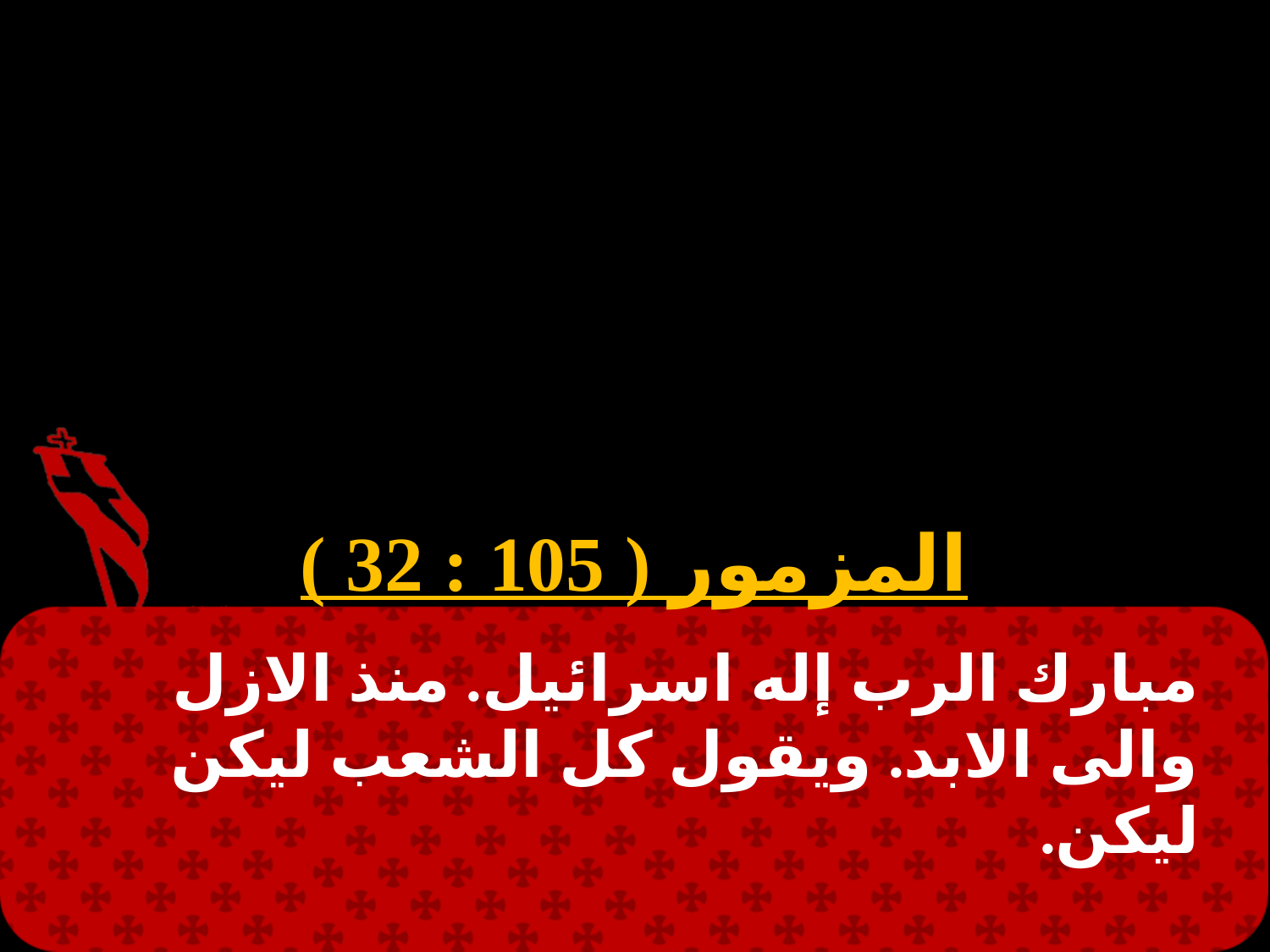

#
المزمور ( 105 : 32 )
مبارك الرب إله اسرائيل. منذ الازل والى الابد. ويقول كل الشعب ليكن ليكن.